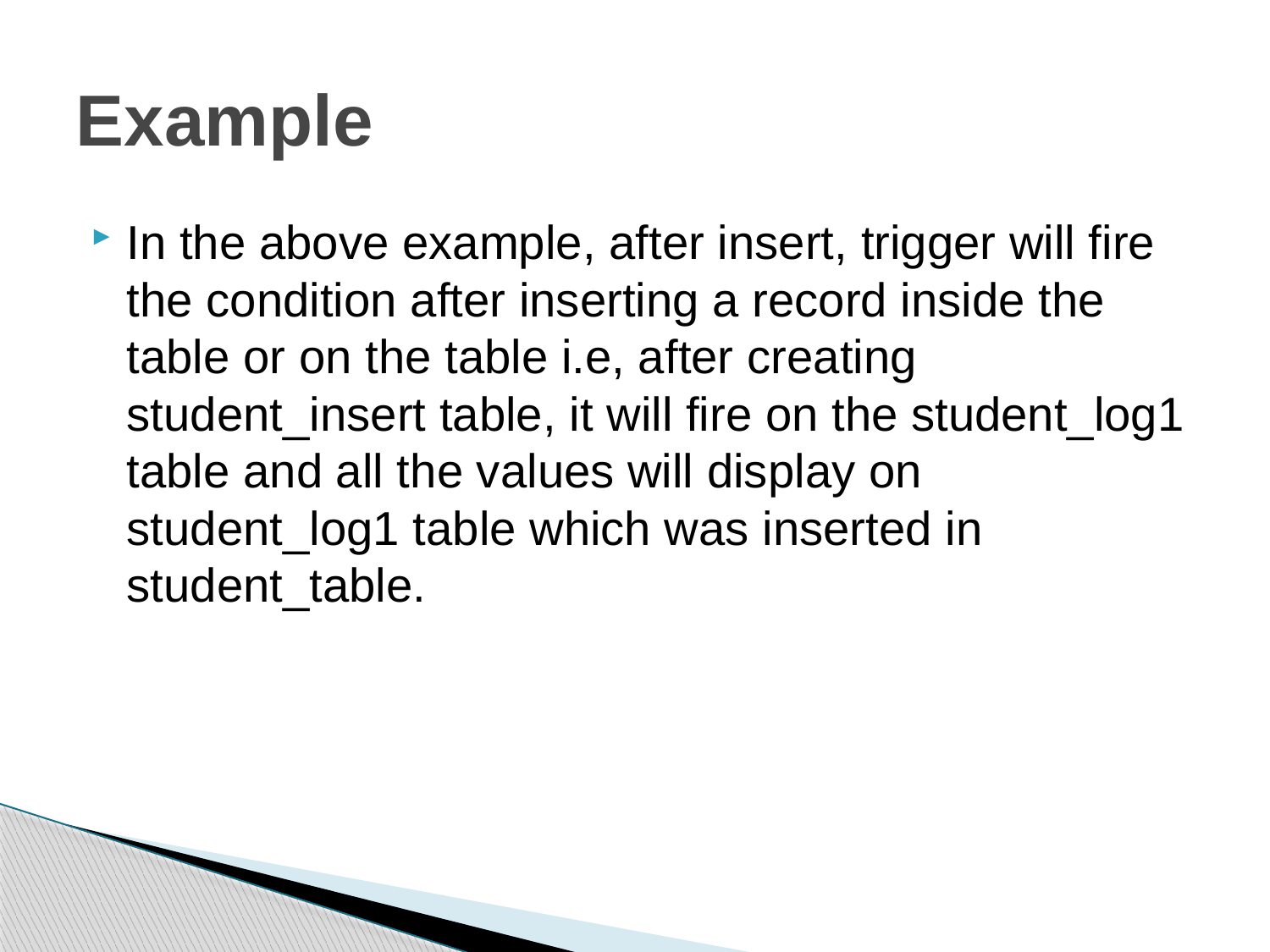

# Example
In the above example, after insert, trigger will fire the condition after inserting a record inside the table or on the table i.e, after creating student_insert table, it will fire on the student_log1 table and all the values will display on student_log1 table which was inserted in student_table.